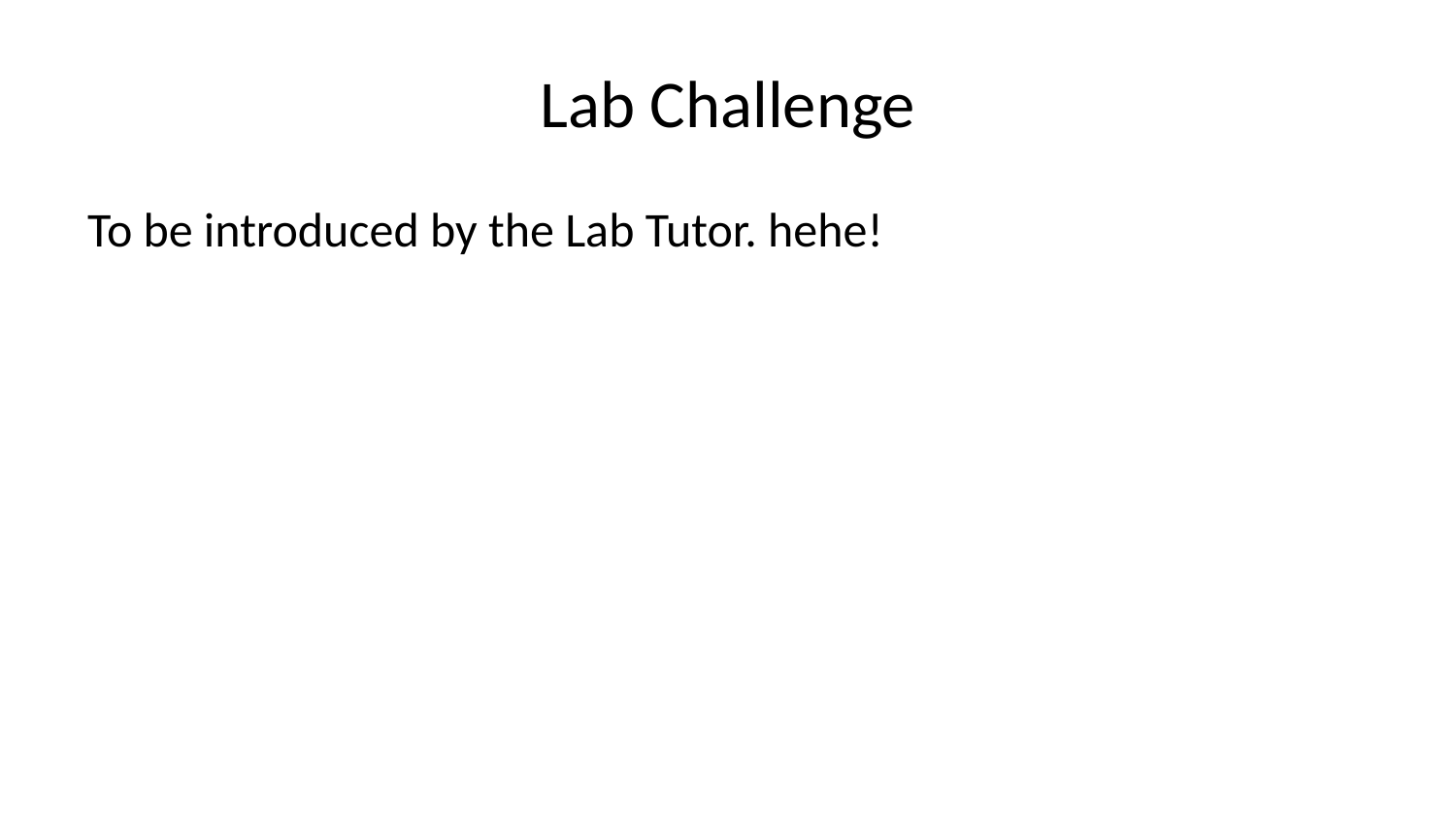

# Lab Challenge
To be introduced by the Lab Tutor. hehe!